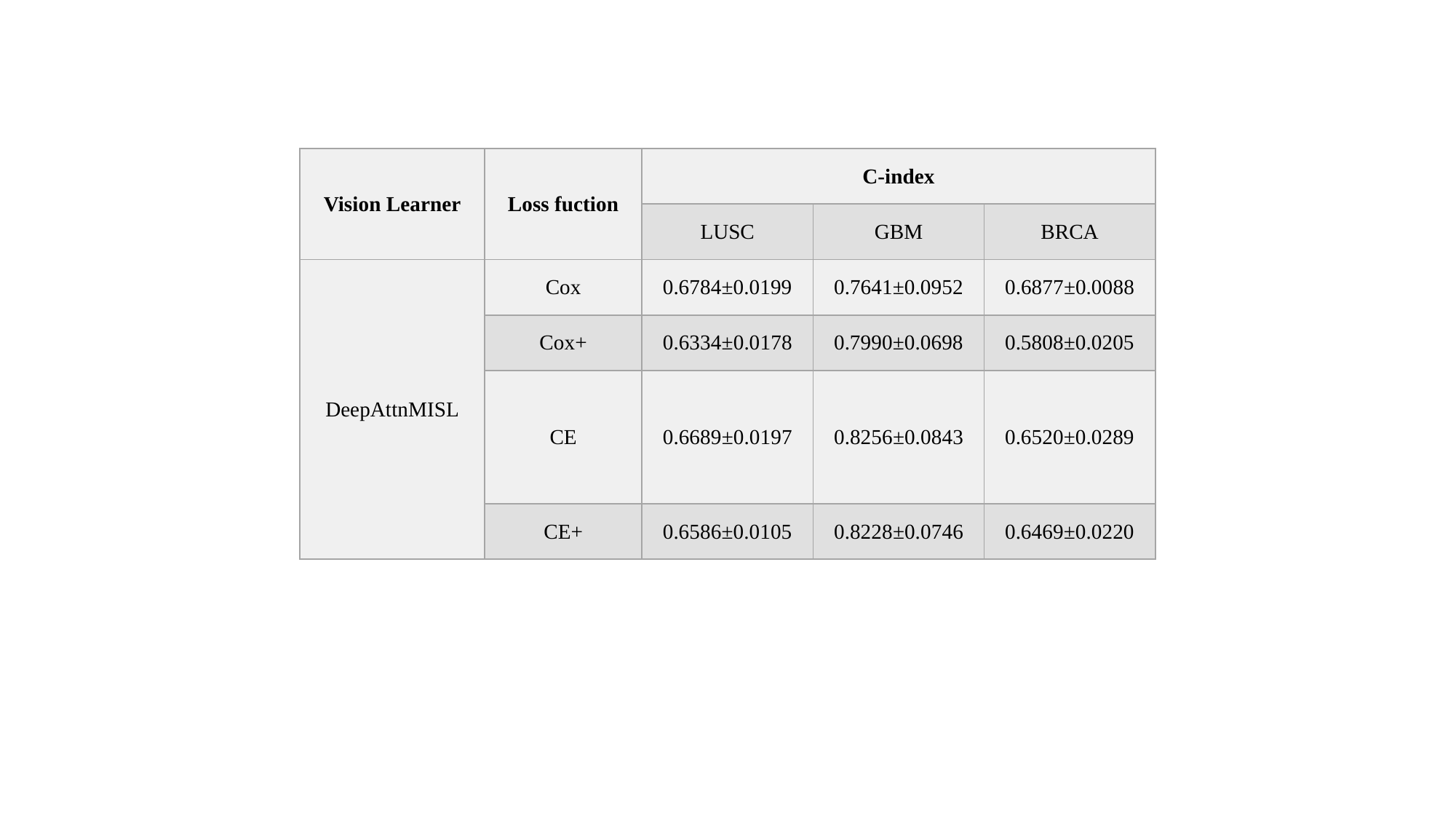

| Vision Learner | Loss fuction | C-index |  |  |
| --- | --- | --- | --- | --- |
|  |  | LUSC | GBM | BRCA |
| DeepAttnMISL | Cox | 0.6784±0.0199 | 0.7641±0.0952 | 0.6877±0.0088 |
|  | Cox+ | 0.6334±0.0178 | 0.7990±0.0698 | 0.5808±0.0205 |
|  | CE | 0.6689±0.0197 | 0.8256±0.0843 | 0.6520±0.0289 |
|  | CE+ | 0.6586±0.0105 | 0.8228±0.0746 | 0.6469±0.0220 |